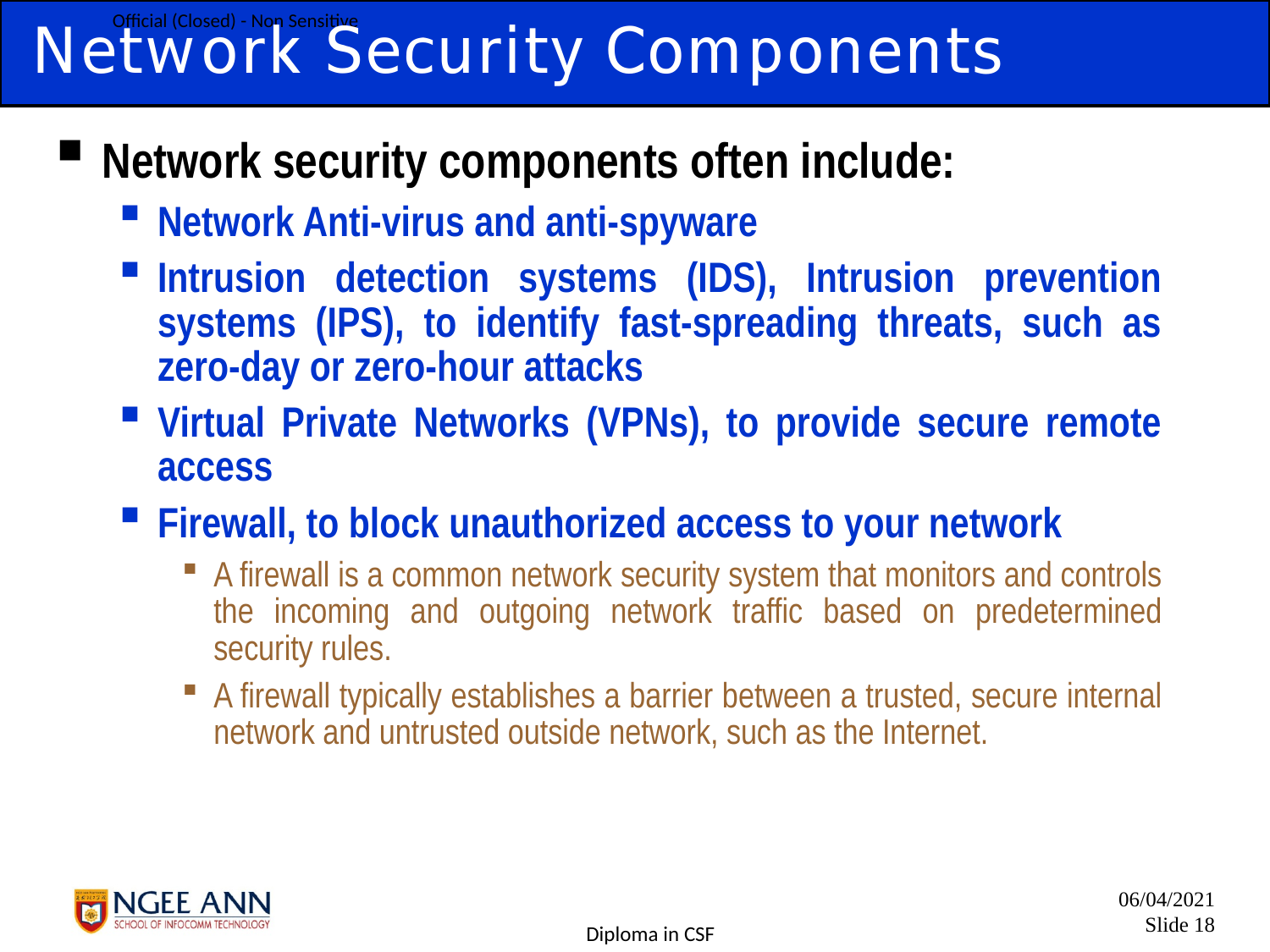

# Network Security Components
Network security components often include:
Network Anti-virus and anti-spyware
Intrusion detection systems (IDS), Intrusion prevention systems (IPS), to identify fast-spreading threats, such as zero-day or zero-hour attacks
Virtual Private Networks (VPNs), to provide secure remote access
Firewall, to block unauthorized access to your network
A firewall is a common network security system that monitors and controls the incoming and outgoing network traffic based on predetermined security rules.
A firewall typically establishes a barrier between a trusted, secure internal network and untrusted outside network, such as the Internet.